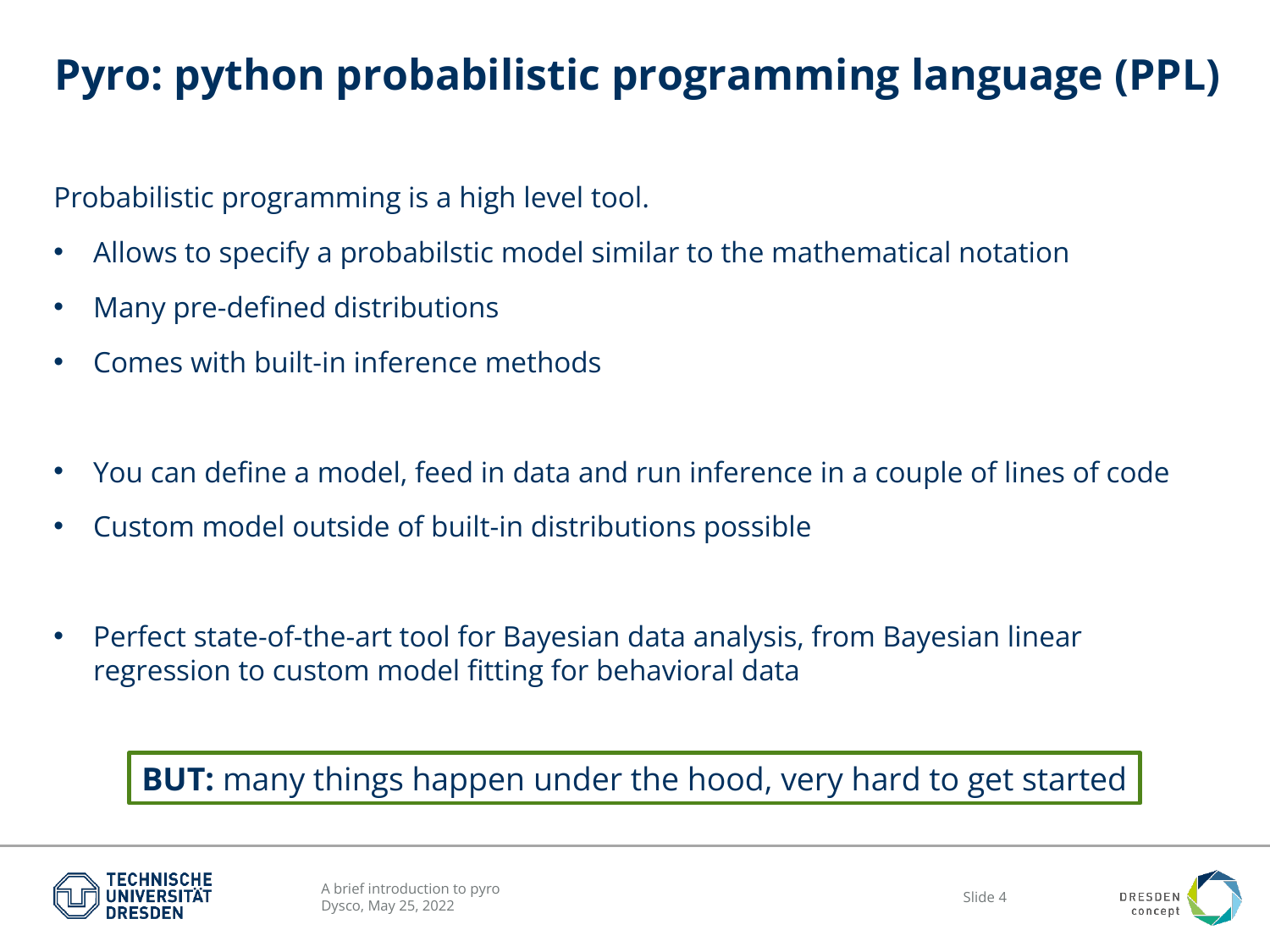

# Pyro: python probabilistic programming language (PPL)
Probabilistic programming is a high level tool.
Allows to specify a probabilstic model similar to the mathematical notation
Many pre-defined distributions
Comes with built-in inference methods

You can define a model, feed in data and run inference in a couple of lines of code
Custom model outside of built-in distributions possible

Perfect state-of-the-art tool for Bayesian data analysis, from Bayesian linear regression to custom model fitting for behavioral data
BUT: many things happen under the hood, very hard to get started